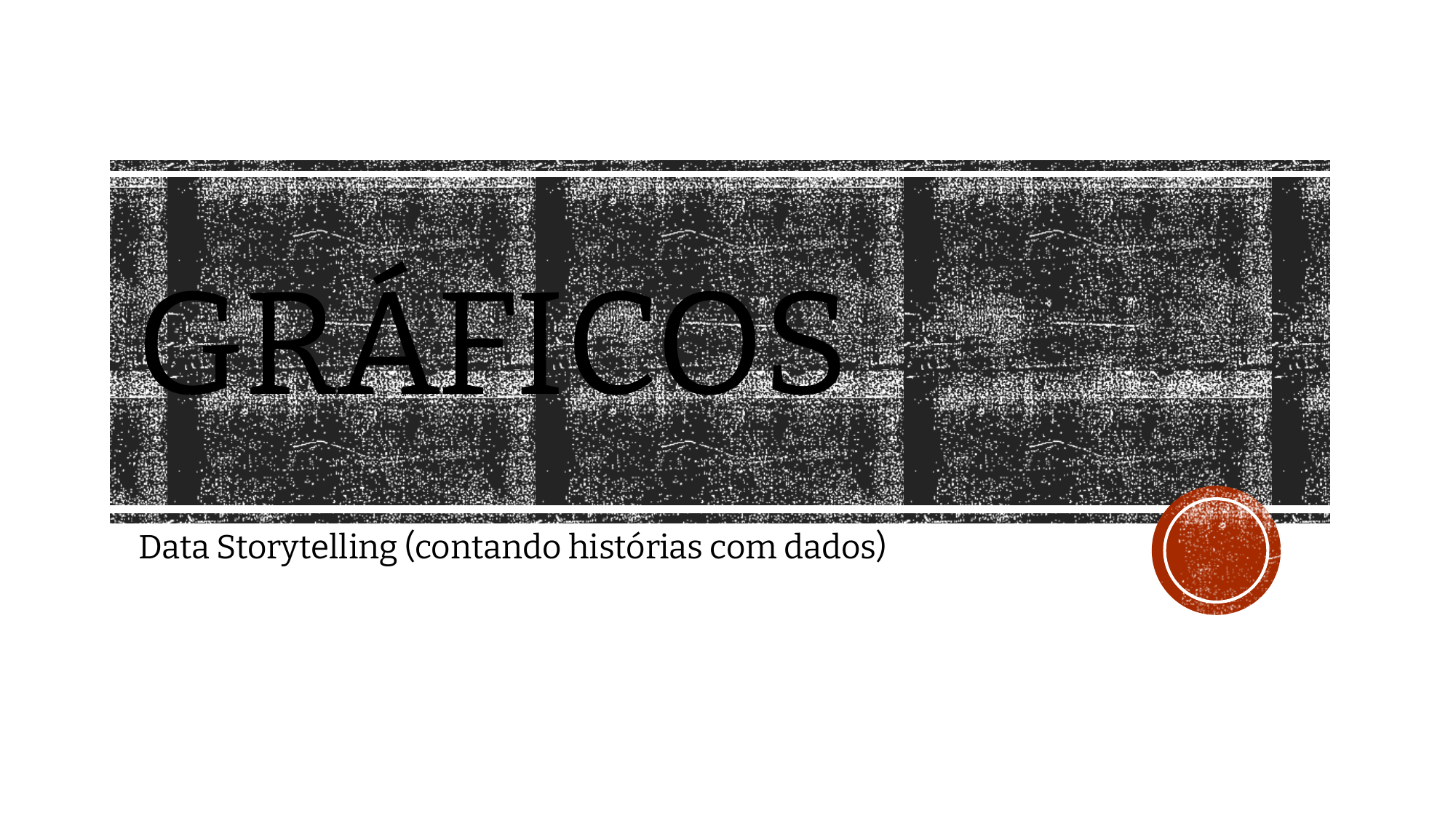

# gráficos
Data Storytelling (contando histórias com dados)